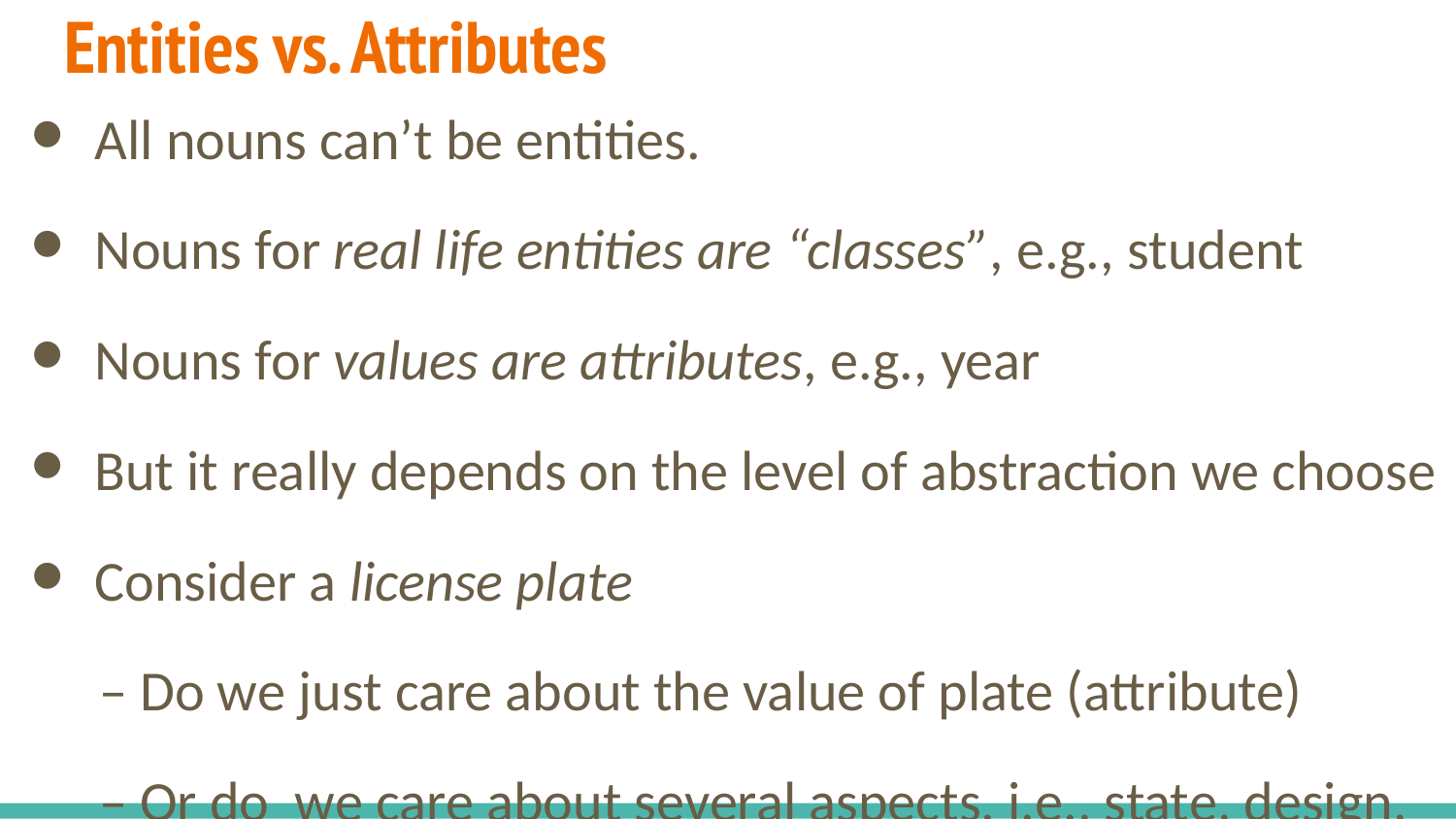

# Entities vs. Attributes
All nouns can’t be entities.
Nouns for real life entities are “classes”, e.g., student
Nouns for values are attributes, e.g., year
But it really depends on the level of abstraction we choose
Consider a license plate
      – Do we just care about the value of plate (attribute)
      – Or do  we care about several aspects, i.e., state, design, physical condition (entity)